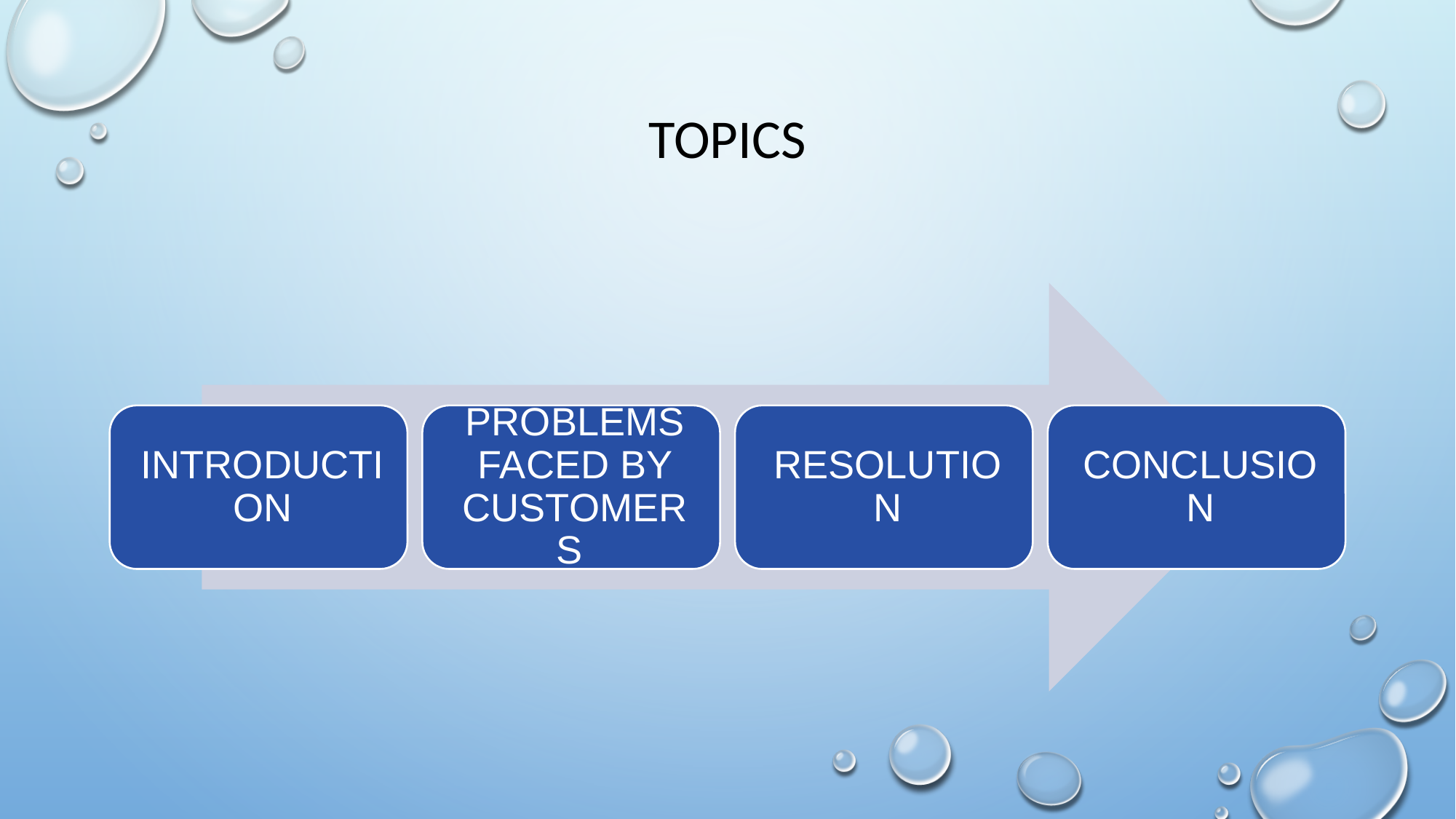

# topics
INTRODUCTION
PROBLEMS FACED BY CUSTOMERS
RESOLUTION
CONCLUSION